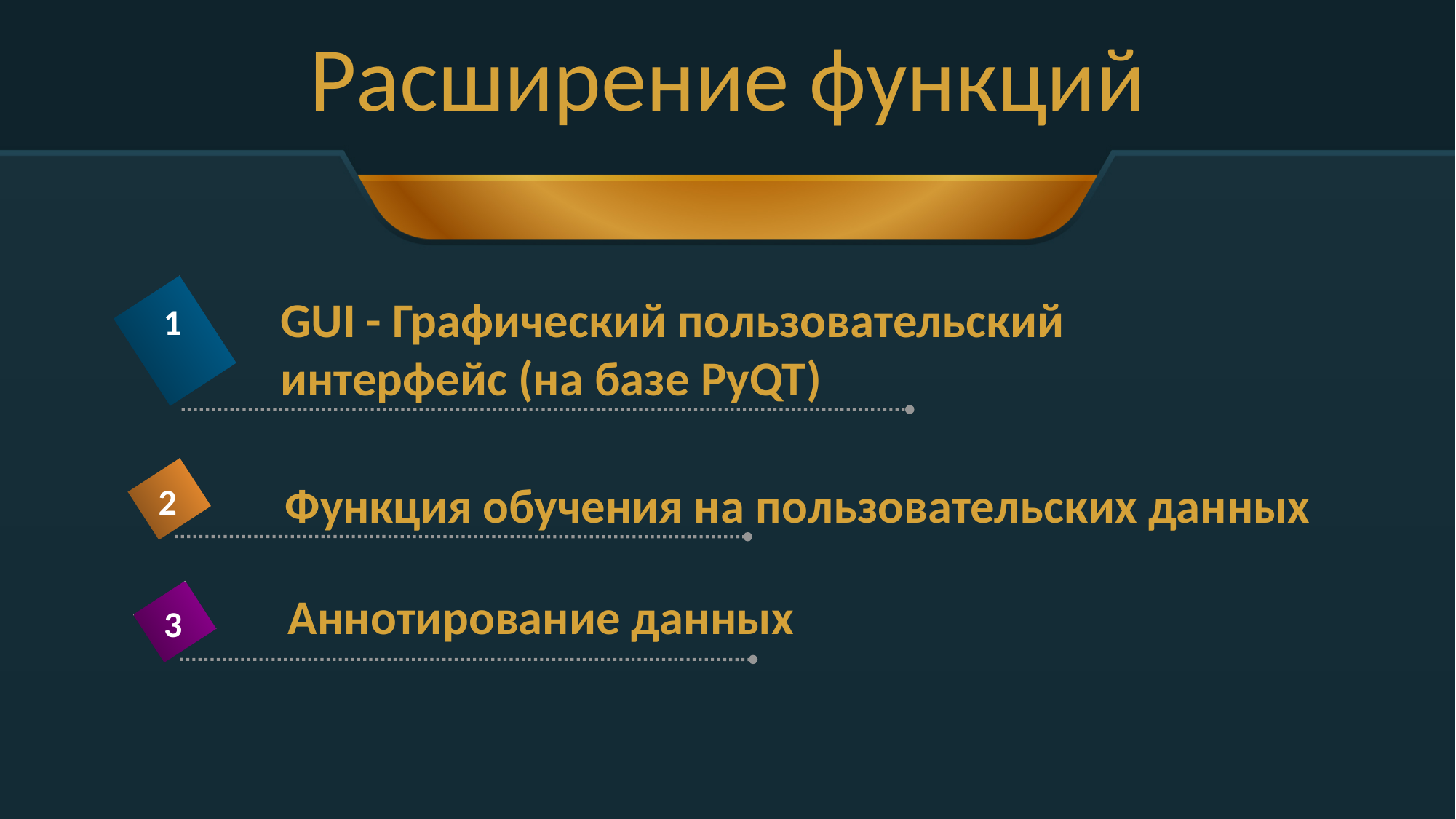

# Расширение функций
GUI - Графический пользовательский
интерфейс (на базе PyQT)

1

Функция обучения на пользовательских данных
2

Аннотирование данных

3